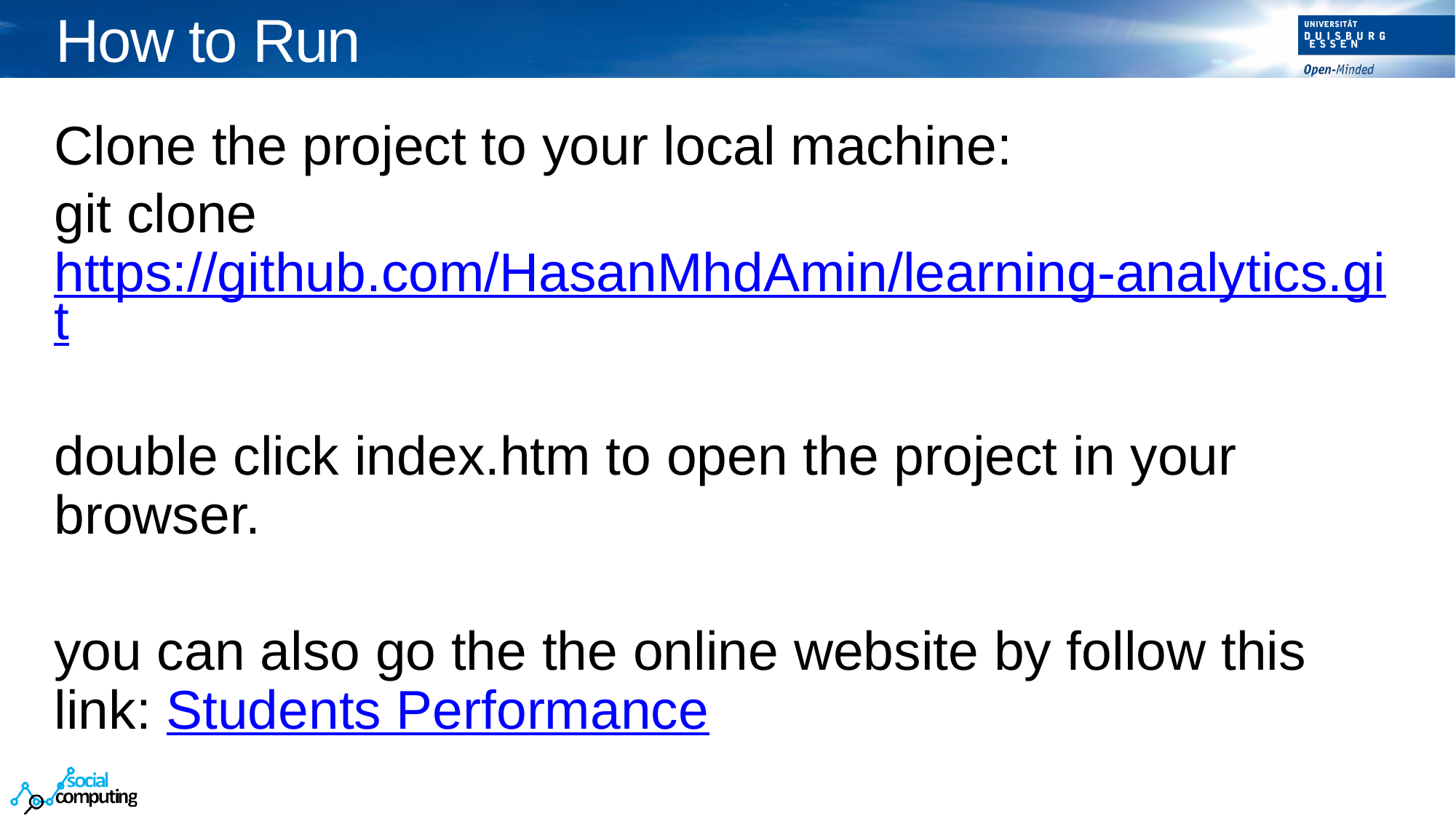

How to Run
Clone the project to your local machine:
git clone https://github.com/HasanMhdAmin/learning-analytics.git

double click index.htm to open the project in your browser.

you can also go the the online website by follow this link: Students Performance